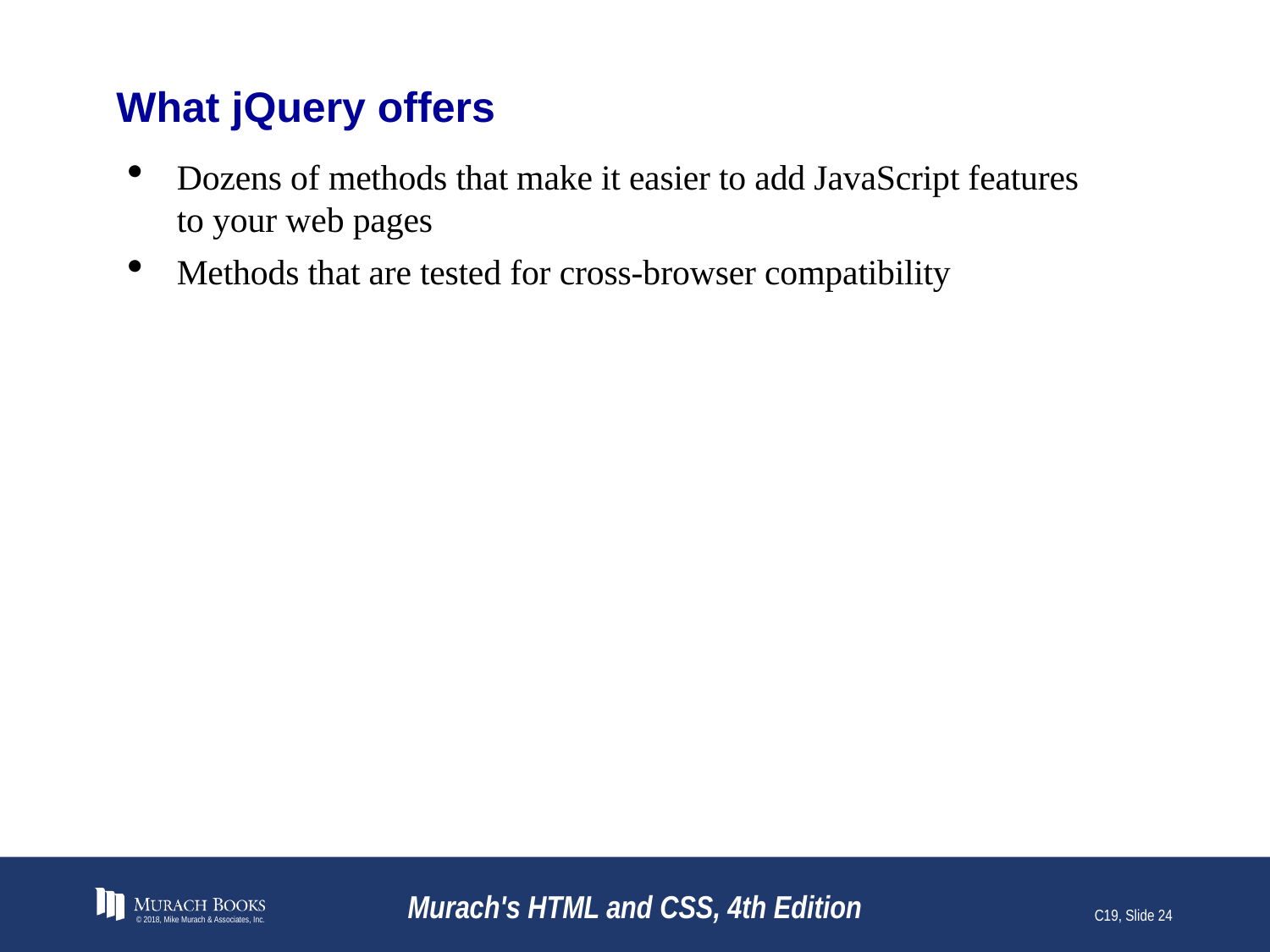

# What jQuery offers
Dozens of methods that make it easier to add JavaScript features to your web pages
Methods that are tested for cross-browser compatibility

© 2018, Mike Murach & Associates, Inc.
Murach's HTML and CSS, 4th Edition

C19, Slide 24